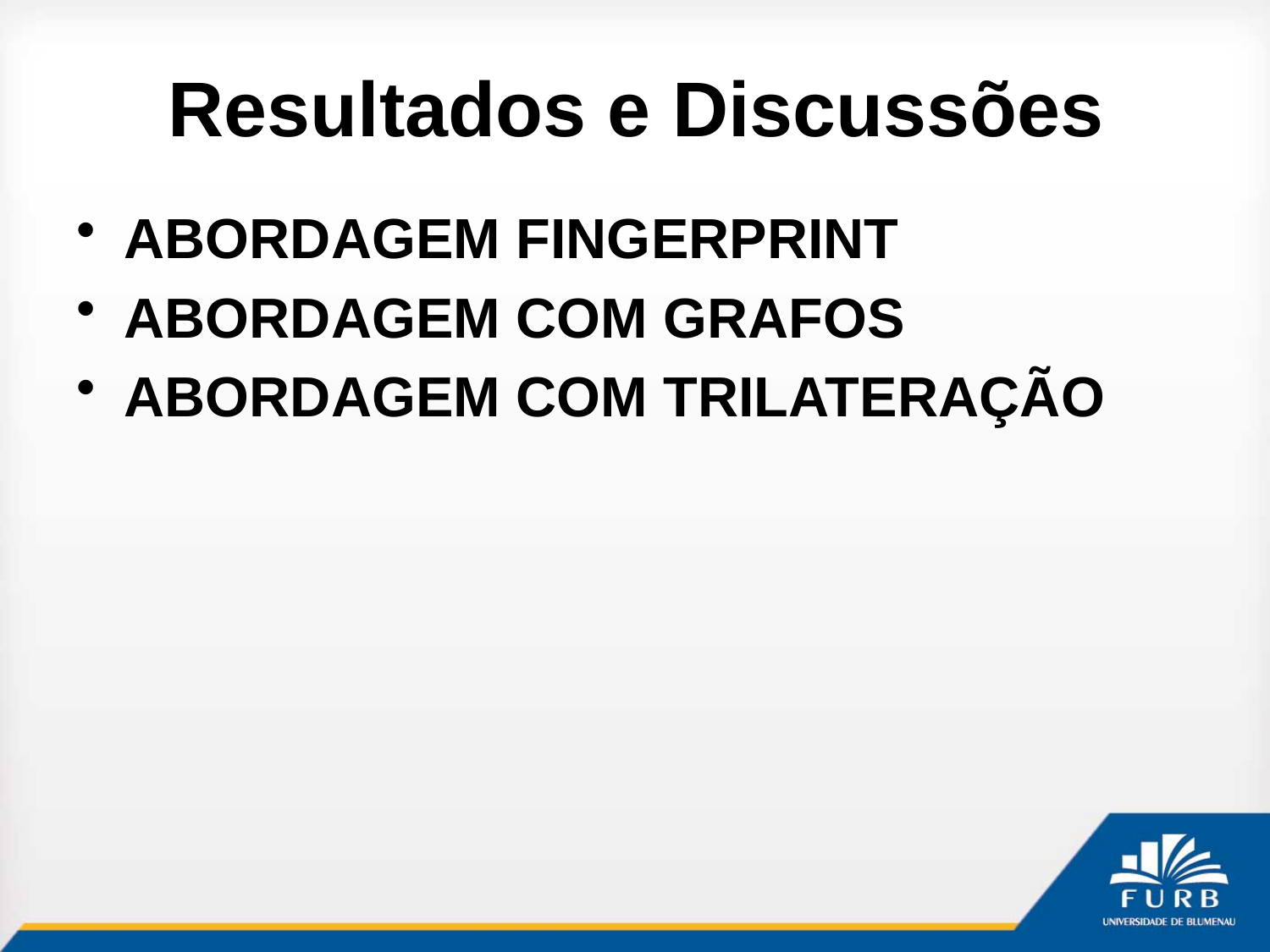

# Resultados e Discussões
ABORDAGEM FINGERPRINT
ABORDAGEM COM GRAFOS
ABORDAGEM COM TRILATERAÇÃO